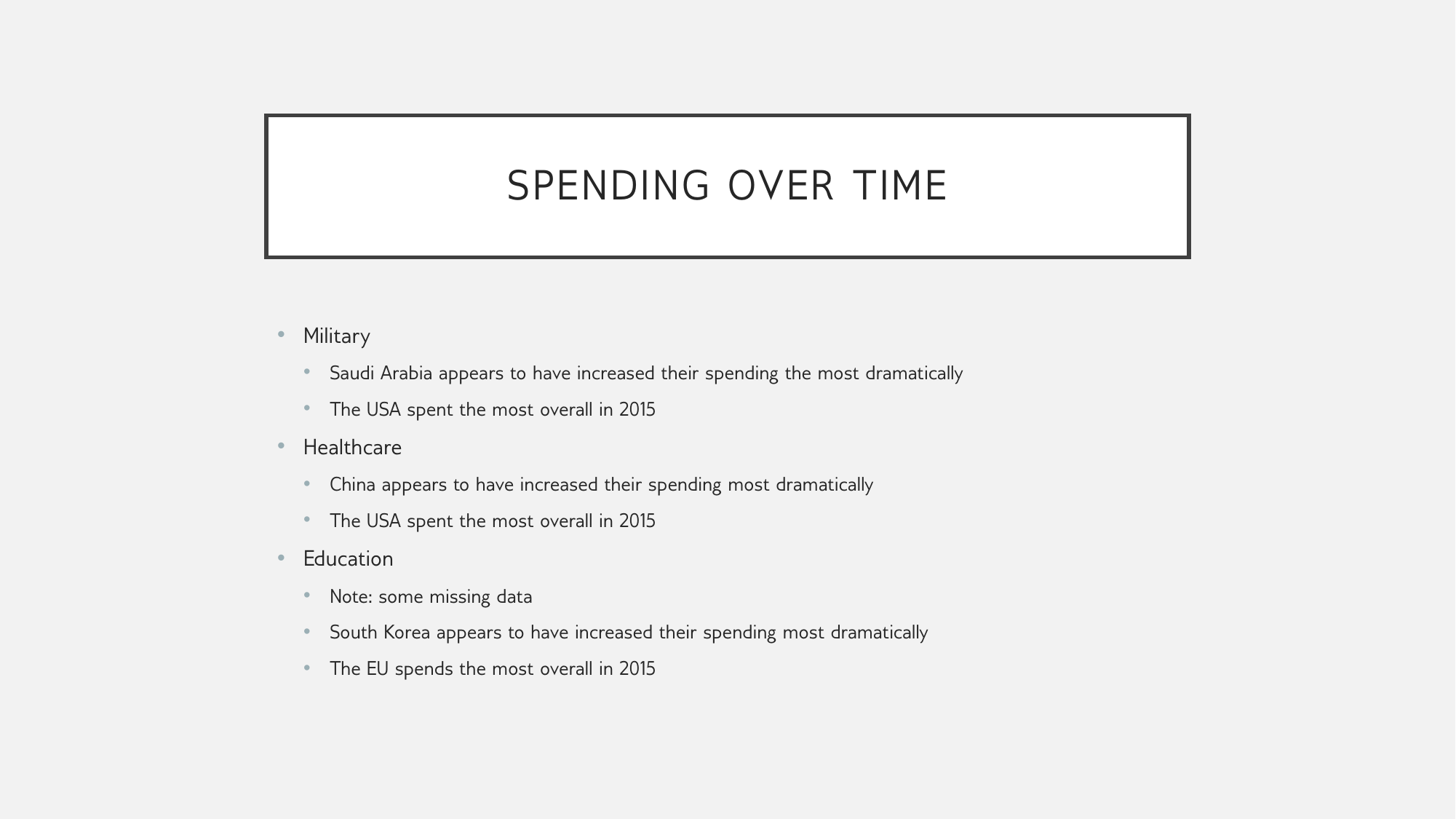

# spending over time
Military
Saudi Arabia appears to have increased their spending the most dramatically
The USA spent the most overall in 2015
Healthcare
China appears to have increased their spending most dramatically
The USA spent the most overall in 2015
Education
Note: some missing data
South Korea appears to have increased their spending most dramatically
The EU spends the most overall in 2015